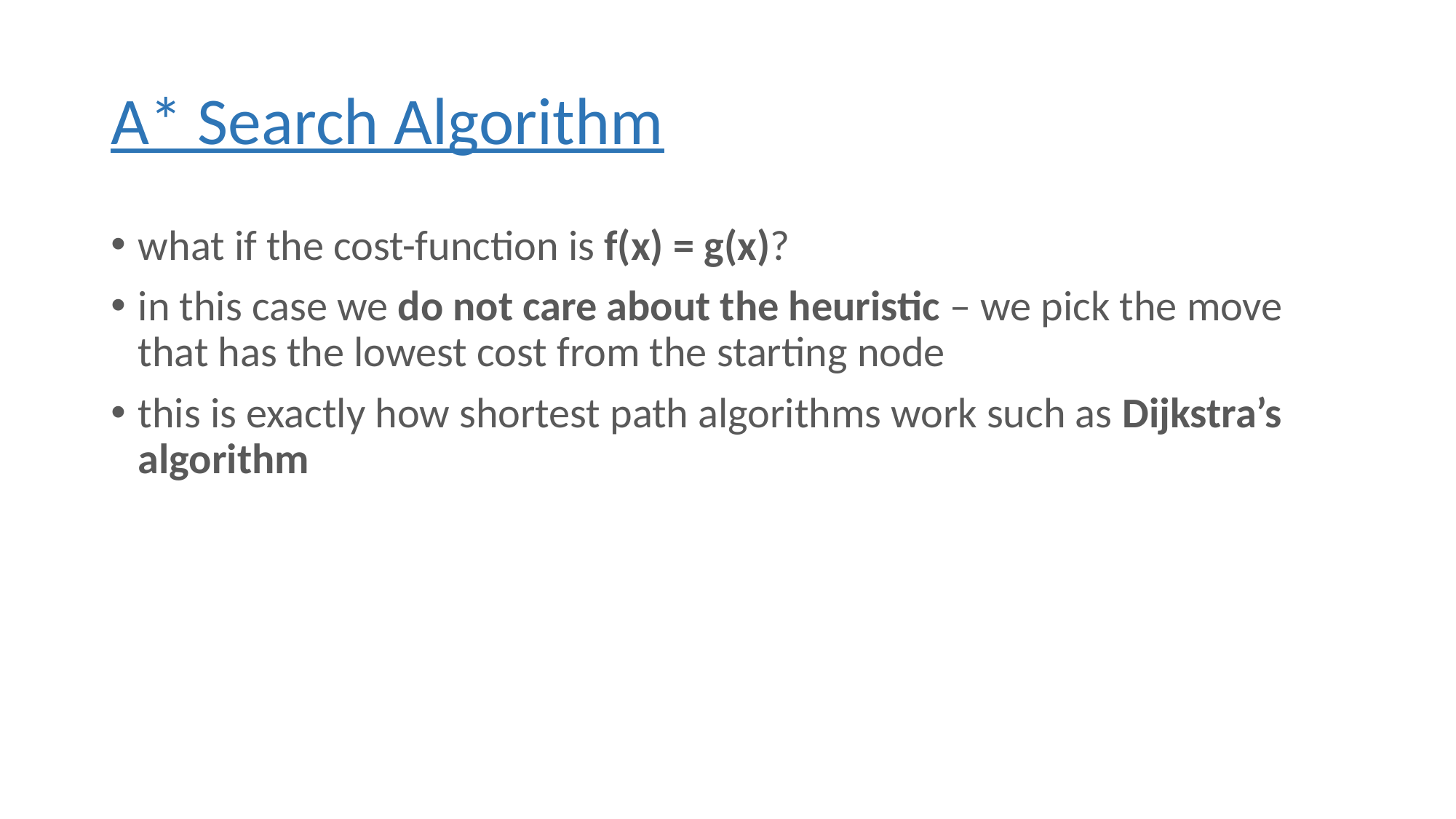

# A* Search Algorithm
what if the cost-function is f(x) = g(x)?
in this case we do not care about the heuristic – we pick the move that has the lowest cost from the starting node
this is exactly how shortest path algorithms work such as Dijkstra’s algorithm